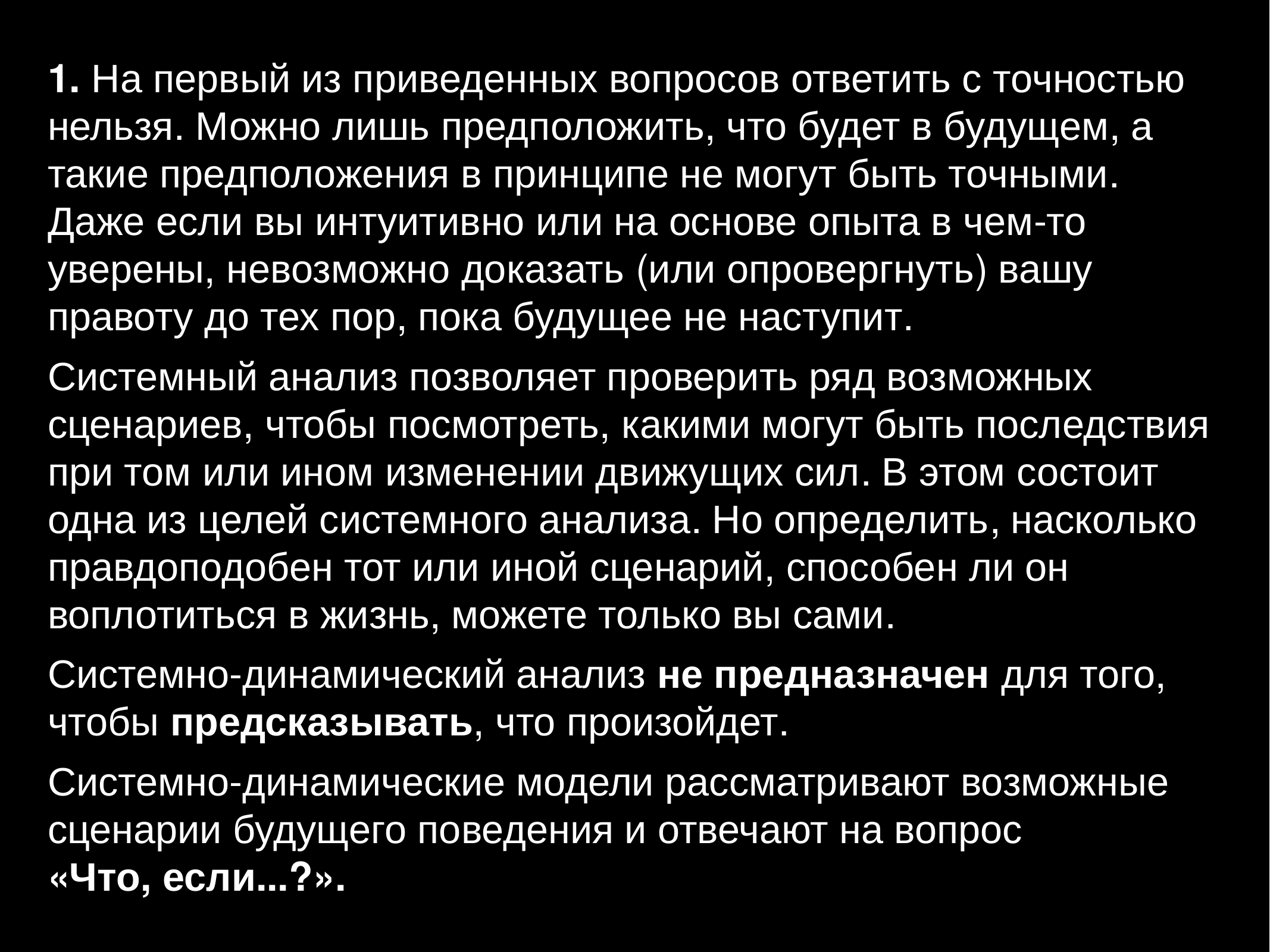

45
1. На первый из приведенных вопросов ответить с точностью нельзя. Можно лишь предположить, что будет в будущем, а такие предположения в принципе не могут быть точными. Даже если вы интуитивно или на основе опыта в чем-то уверены, невозможно доказать (или опровергнуть) вашу правоту до тех пор, пока будущее не наступит.
Системный анализ позволяет проверить ряд возможных сценариев, чтобы посмотреть, какими могут быть последствия при том или ином изменении движущих сил. В этом состоит одна из целей системного анализа. Но определить, насколько правдоподобен тот или иной сценарий, способен ли он воплотиться в жизнь, можете только вы сами.
Системно-динамический анализ не предназначен для того, чтобы предсказывать, что произойдет.
Системно-динамические модели рассматривают возможные сценарии будущего поведения и отвечают на вопрос «Что, если...?».